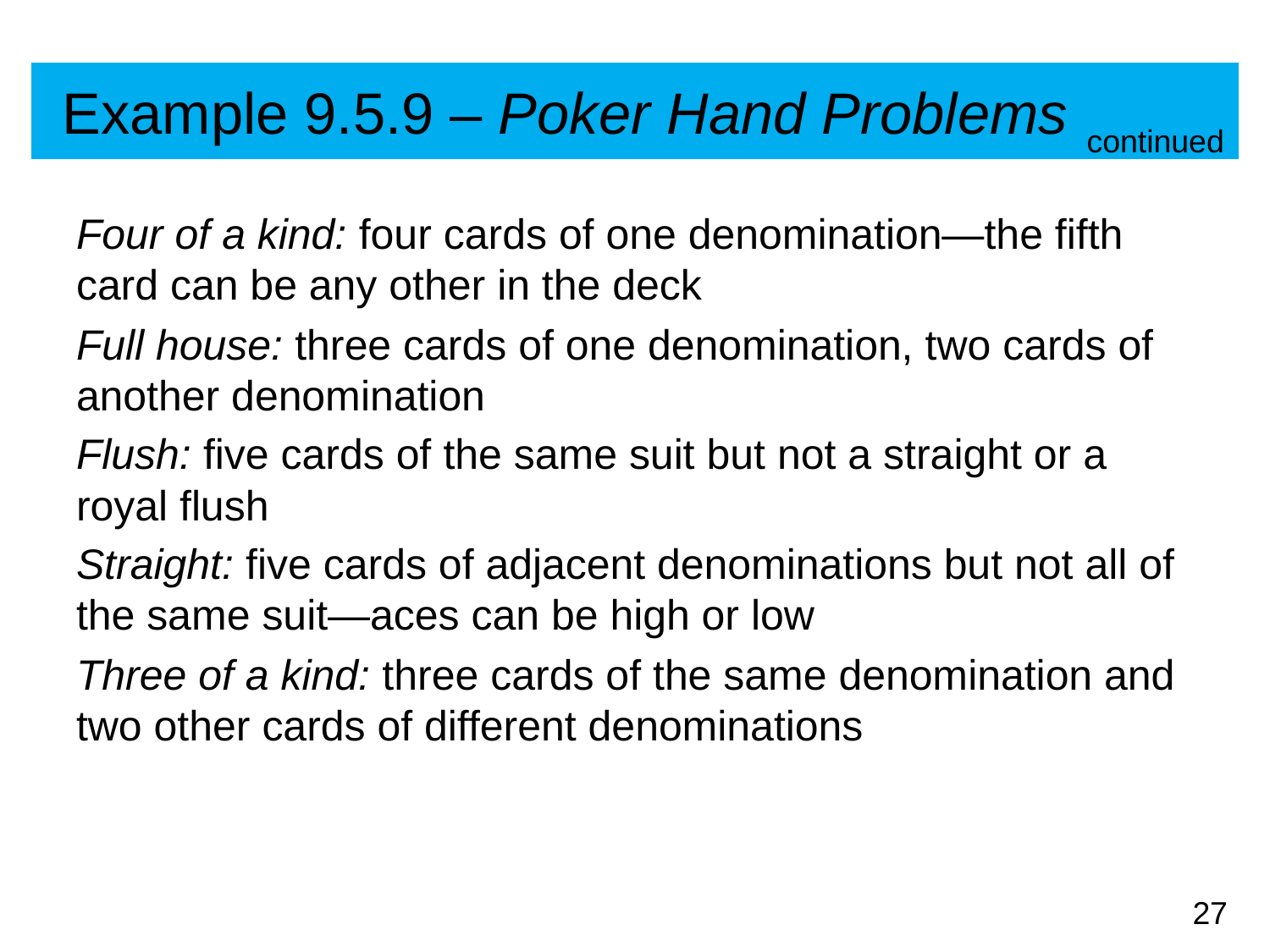

# Example 9.5.9 – Poker Hand Problems
continued
Four of a kind: four cards of one denomination—the fifth card can be any other in the deck
Full house: three cards of one denomination, two cards of another denomination
Flush: five cards of the same suit but not a straight or a royal flush
Straight: five cards of adjacent denominations but not all of the same suit—aces can be high or low
Three of a kind: three cards of the same denomination and two other cards of different denominations